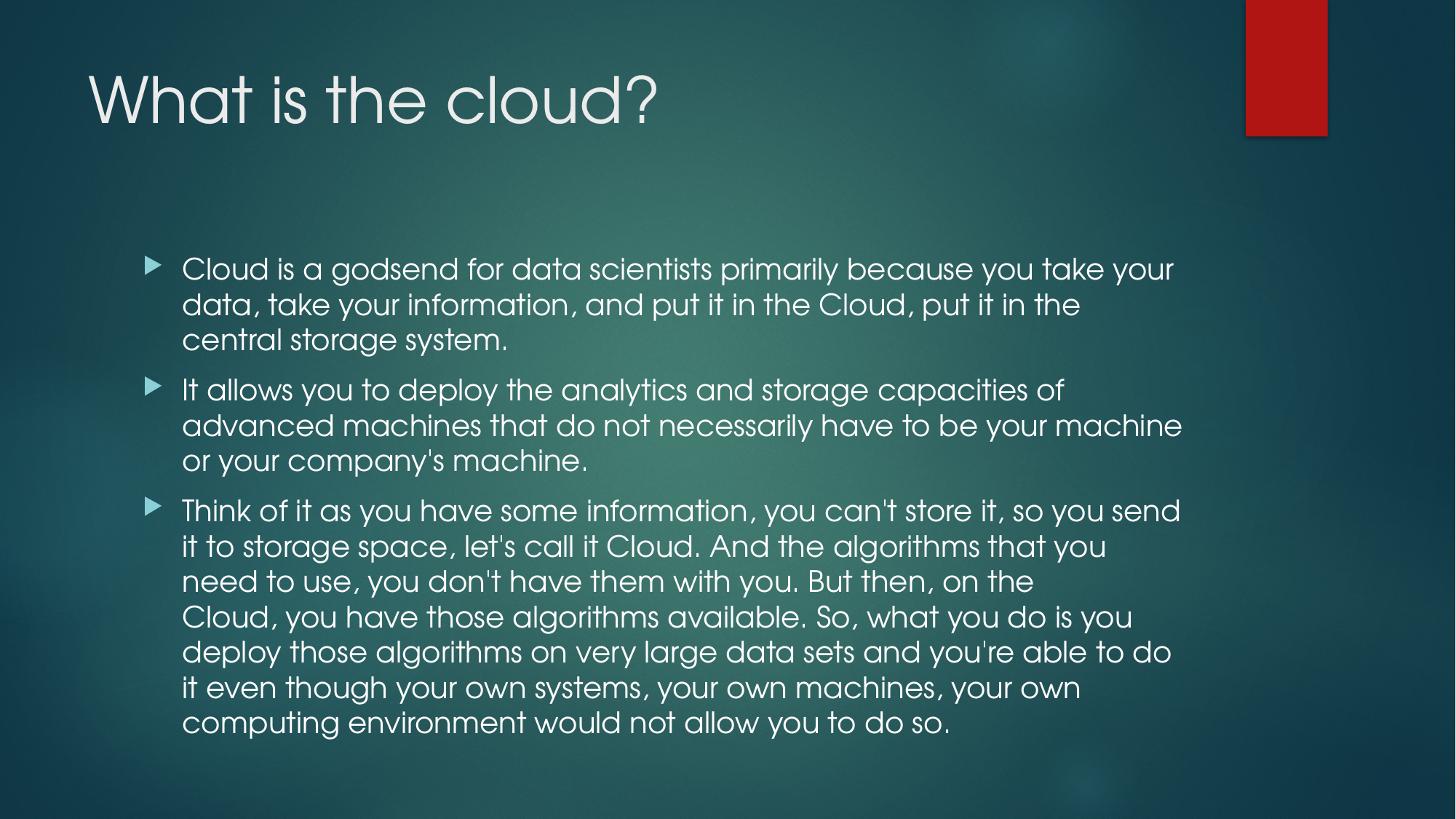

# What is the cloud?
Cloud is a godsend for data scientists primarily because you take your data, take your information, and put it in the Cloud, put it in the central storage system.
It allows you to deploy the analytics and storage capacities of advanced machines that do not necessarily have to be your machine or your company's machine.
Think of it as you have some information, you can't store it, so you send it to storage space, let's call it Cloud. And the algorithms that you need to use, you don't have them with you. But then, on the Cloud, you have those algorithms available. So, what you do is you deploy those algorithms on very large data sets and you're able to do it even though your own systems, your own machines, your own computing environment would not allow you to do so.